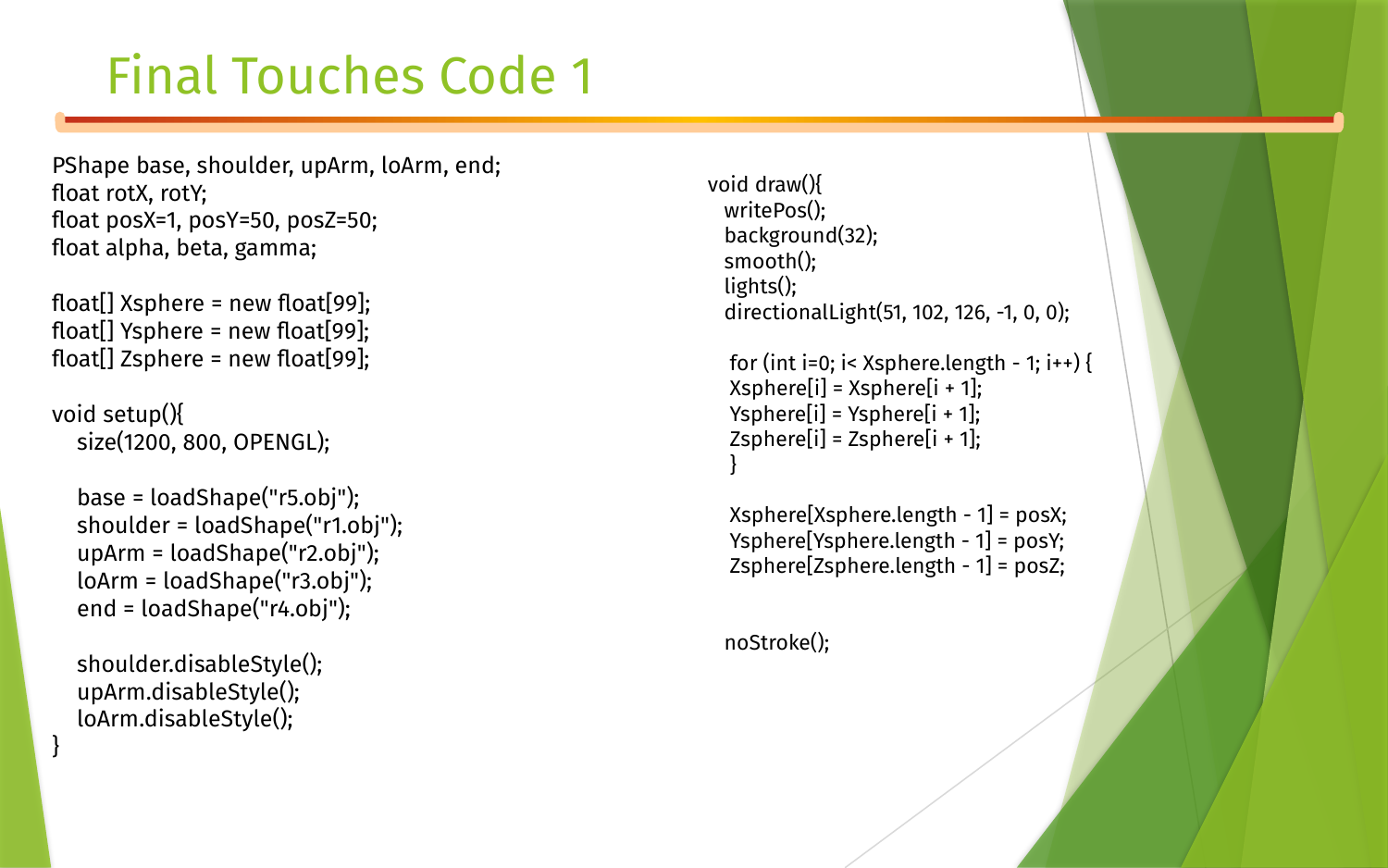

# Final Touches Code 1

PShape base, shoulder, upArm, loArm, end;
float rotX, rotY;
float posX=1, posY=50, posZ=50;
float alpha, beta, gamma;

float[] Xsphere = new float[99];
float[] Ysphere = new float[99];
float[] Zsphere = new float[99];

void setup(){
    size(1200, 800, OPENGL);

    base = loadShape("r5.obj");
    shoulder = loadShape("r1.obj");
    upArm = loadShape("r2.obj");
    loArm = loadShape("r3.obj");
    end = loadShape("r4.obj");

    shoulder.disableStyle();
    upArm.disableStyle();
    loArm.disableStyle();
}

void draw(){
   writePos();
   background(32);
   smooth();
   lights();
   directionalLight(51, 102, 126, -1, 0, 0);

    for (int i=0; i< Xsphere.length - 1; i++) {
    Xsphere[i] = Xsphere[i + 1];
    Ysphere[i] = Ysphere[i + 1];
    Zsphere[i] = Zsphere[i + 1];
    }

    Xsphere[Xsphere.length - 1] = posX;
    Ysphere[Ysphere.length - 1] = posY;
    Zsphere[Zsphere.length - 1] = posZ;

   noStroke();